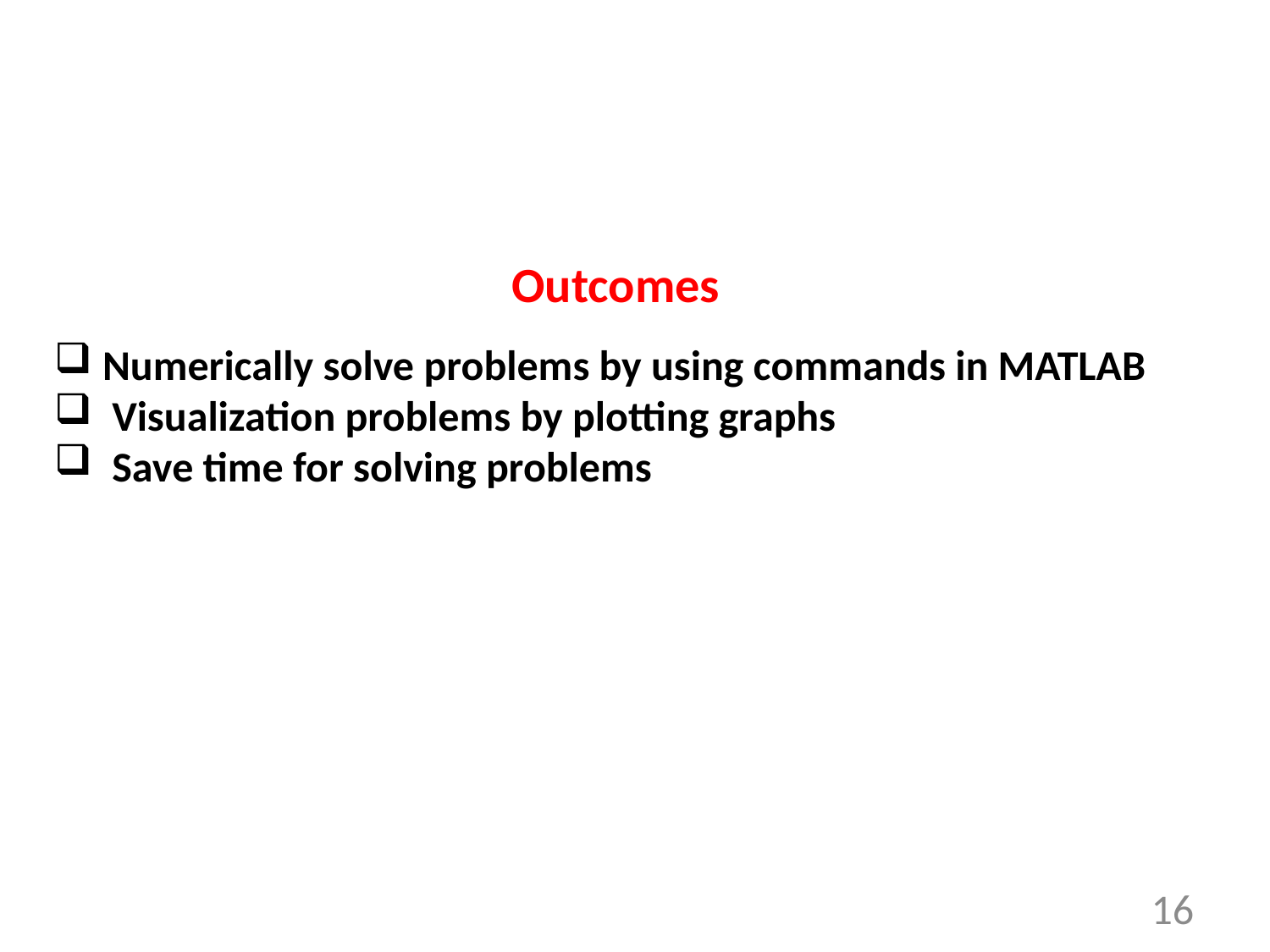

Outcomes
Numerically solve problems by using commands in MATLAB
 Visualization problems by plotting graphs
 Save time for solving problems
16